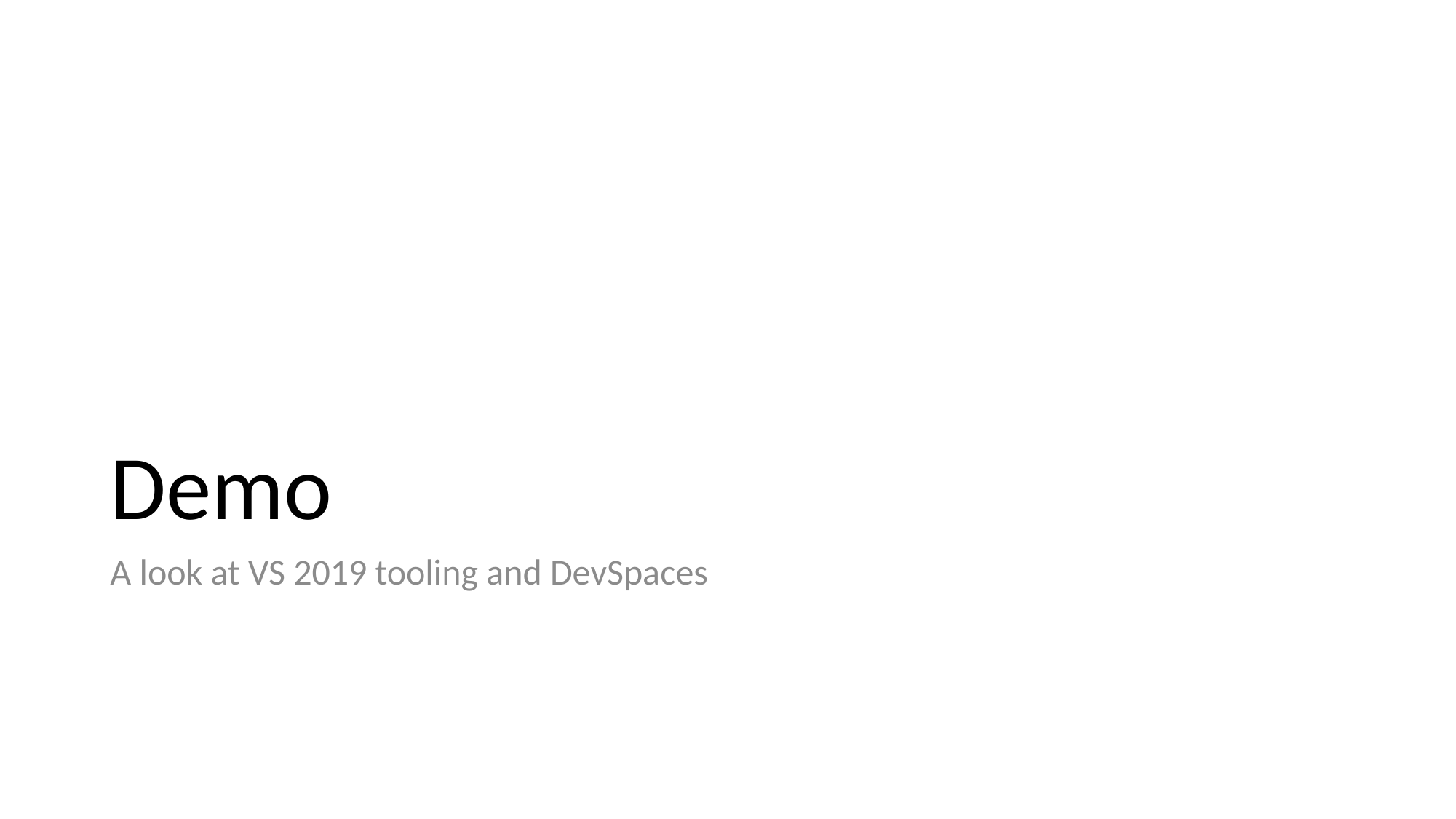

# Demo
A look at VS 2019 tooling and DevSpaces